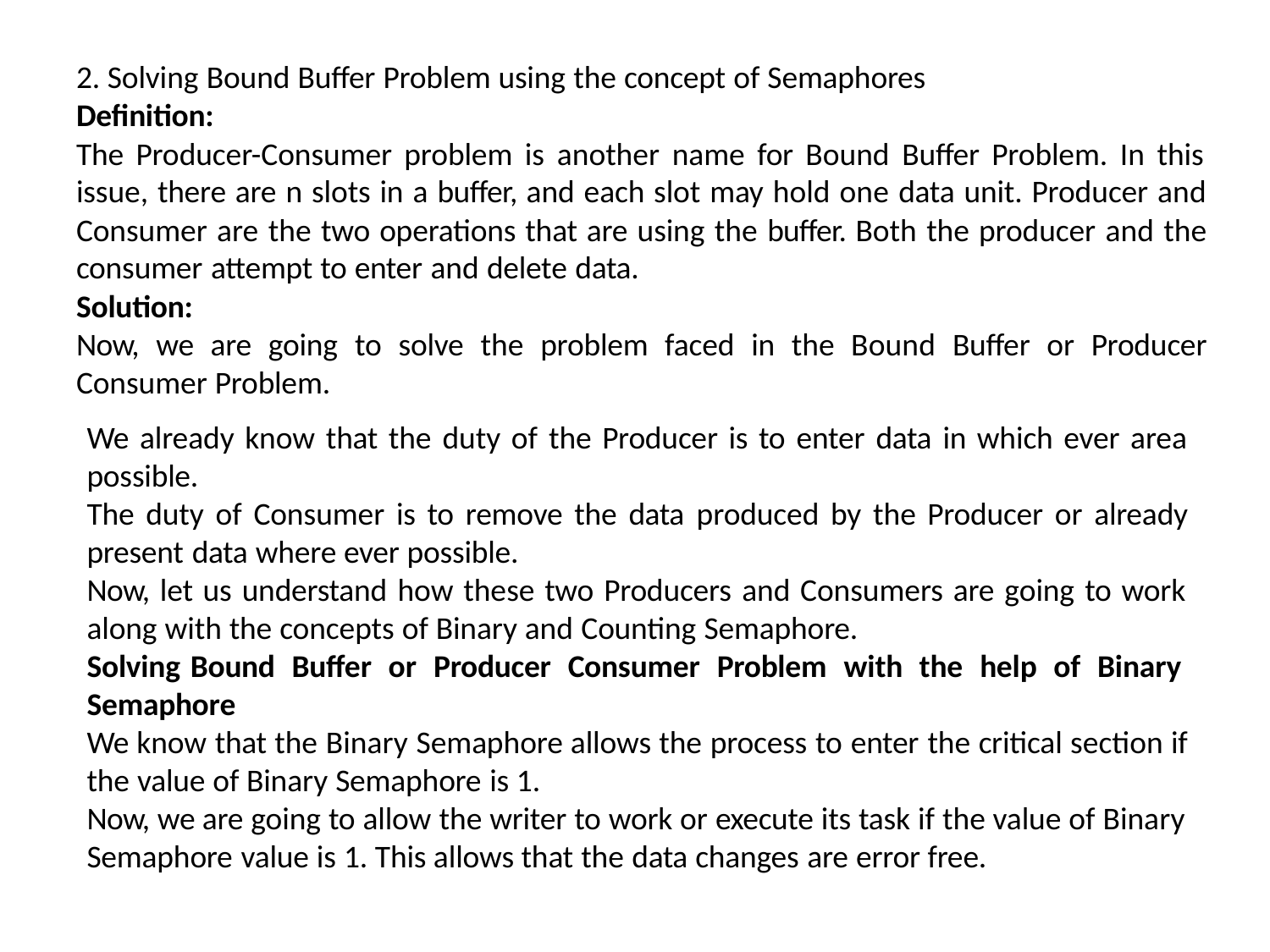

2. Solving Bound Buffer Problem using the concept of Semaphores
Definition:
The Producer-Consumer problem is another name for Bound Buffer Problem. In this  issue, there are n slots in a buffer, and each slot may hold one data unit. Producer and  Consumer are the two operations that are using the buffer. Both the producer and the  consumer attempt to enter and delete data.
Solution:
Now, we are going to solve the problem faced in the Bound  Buffer or  Producer
Consumer Problem.
We already know that the duty of the Producer is to enter data in which ever area
possible.
The duty of Consumer is to remove the data produced by the Producer or already
present data where ever possible.
Now, let us understand how these two Producers and Consumers are going to work  along with the concepts of Binary and Counting Semaphore.
Solving Bound Buffer or Producer Consumer Problem with the help of Binary
Semaphore
We know that the Binary Semaphore allows the process to enter the critical section if
the value of Binary Semaphore is 1.
Now, we are going to allow the writer to work or execute its task if the value of Binary
Semaphore value is 1. This allows that the data changes are error free.